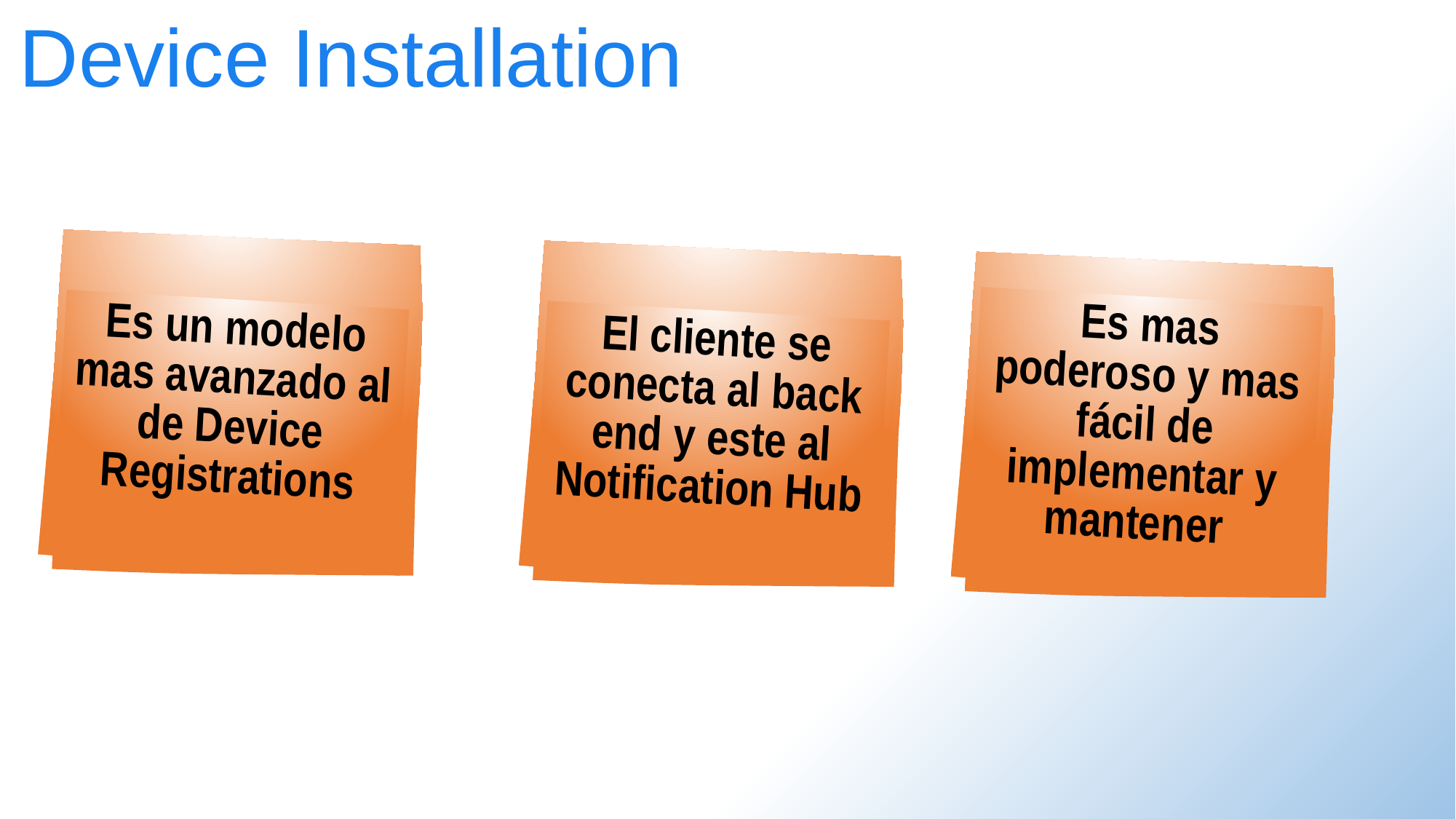

Device Installation

Es un modelo mas avanzado al de Device Registrations

El cliente se conecta al back end y este al Notification Hub

Es mas poderoso y mas fácil de implementar y mantener
. Net BCL